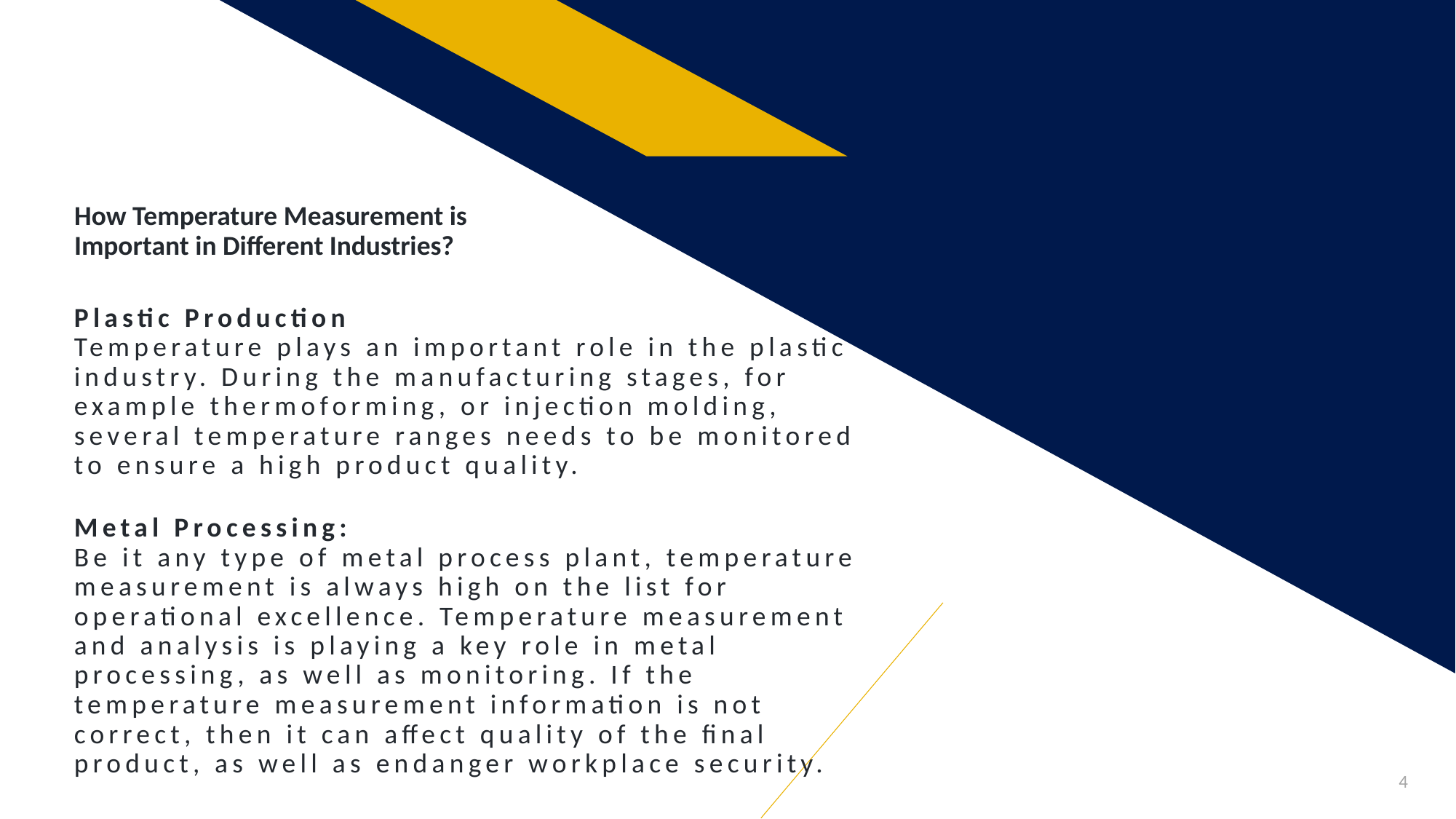

# How Temperature Measurement is Important in Different Industries?
Plastic Production
Temperature plays an important role in the plastic industry. During the manufacturing stages, for example thermoforming, or injection molding, several temperature ranges needs to be monitored to ensure a high product quality.
Metal Processing:
Be it any type of metal process plant, temperature measurement is always high on the list for operational excellence. Temperature measurement and analysis is playing a key role in metal processing, as well as monitoring. If the temperature measurement information is not correct, then it can affect quality of the final product, as well as endanger workplace security.
4